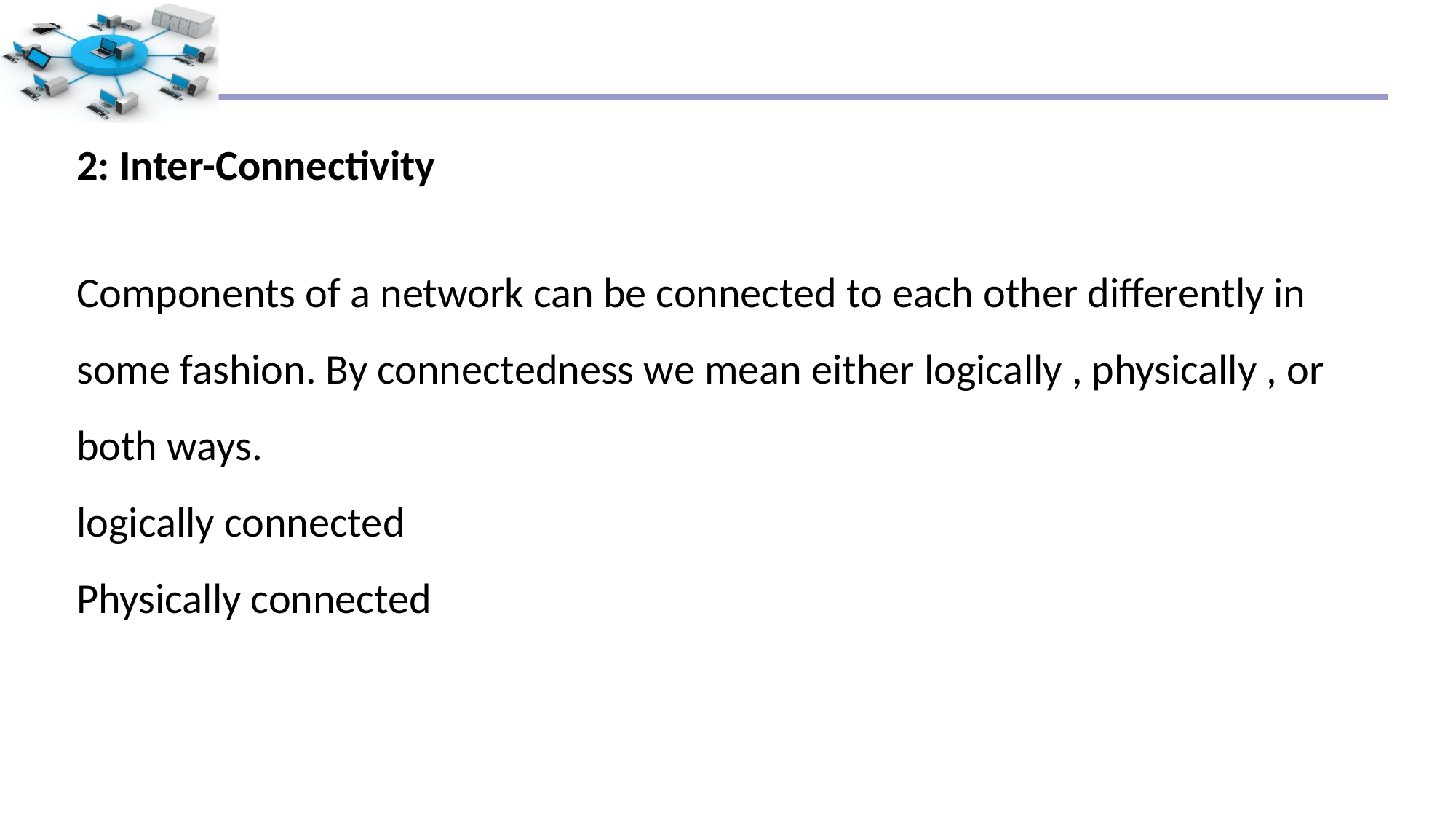

#
2: Inter-Connectivity

Components of a network can be connected to each other differently in some fashion. By connectedness we mean either logically , physically , or both ways.
logically connected
Physically connected